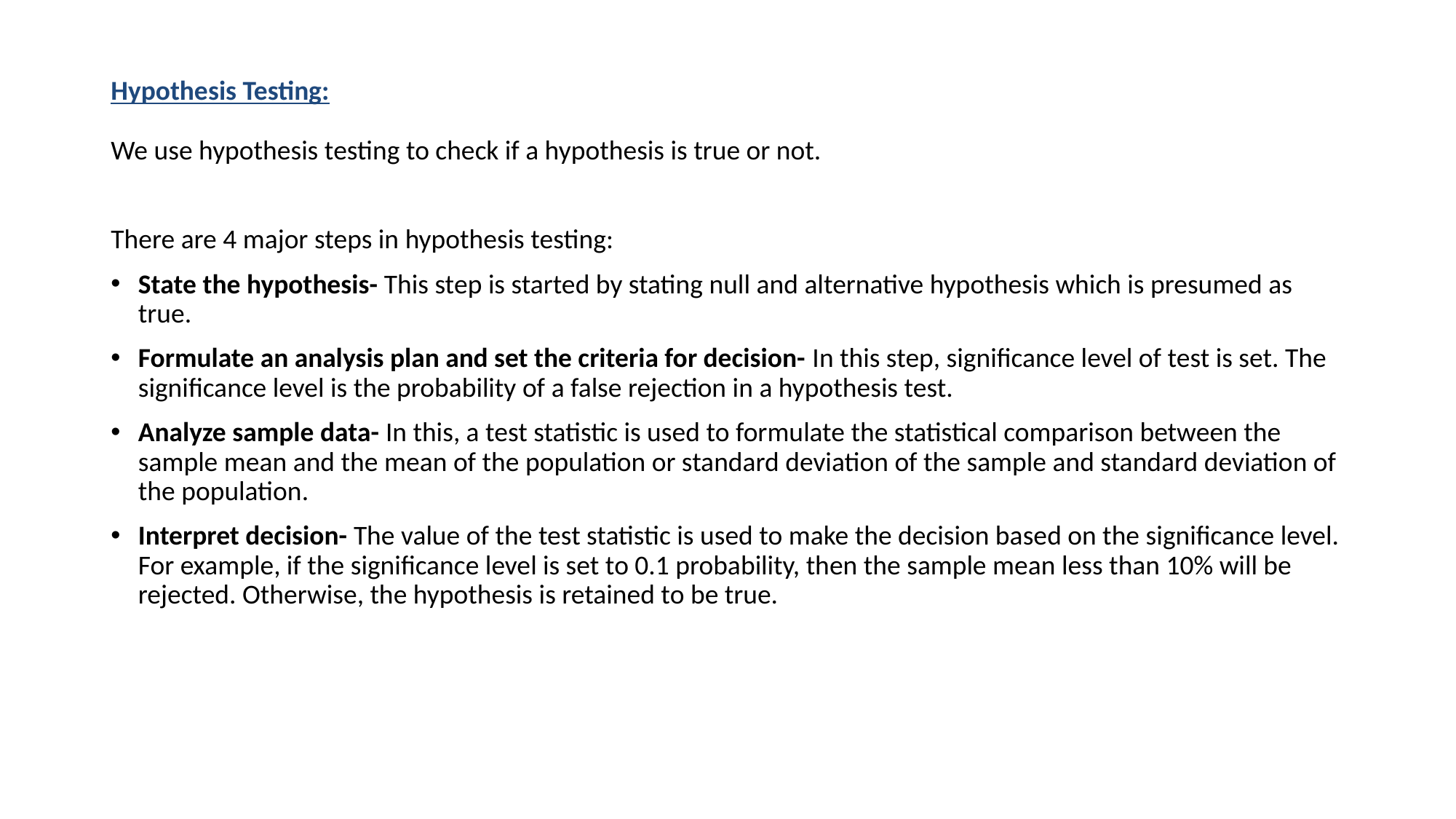

# Hypothesis Testing:
We use hypothesis testing to check if a hypothesis is true or not.

There are 4 major steps in hypothesis testing:
State the hypothesis- This step is started by stating null and alternative hypothesis which is presumed as true.
Formulate an analysis plan and set the criteria for decision- In this step, significance level of test is set. The significance level is the probability of a false rejection in a hypothesis test.
Analyze sample data- In this, a test statistic is used to formulate the statistical comparison between the sample mean and the mean of the population or standard deviation of the sample and standard deviation of the population.
Interpret decision- The value of the test statistic is used to make the decision based on the significance level. For example, if the significance level is set to 0.1 probability, then the sample mean less than 10% will be rejected. Otherwise, the hypothesis is retained to be true.